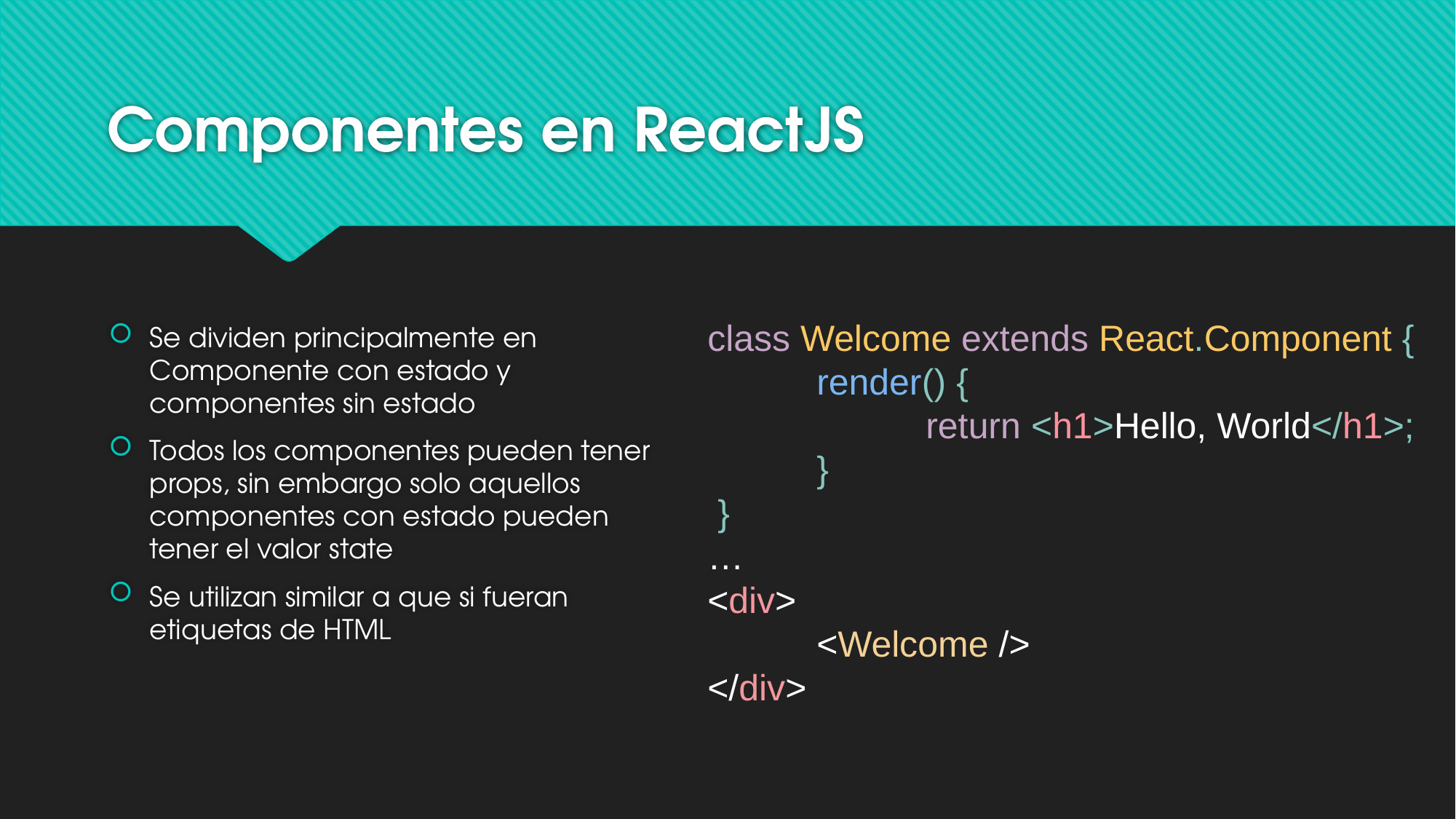

# Componentes en ReactJS
Se dividen principalmente en Componente con estado y componentes sin estado
Todos los componentes pueden tener props, sin embargo solo aquellos componentes con estado pueden tener el valor state
Se utilizan similar a que si fueran etiquetas de HTML
class Welcome extends React.Component {
	render() {
		return <h1>Hello, World</h1>;
	}
 }
…
<div>
	<Welcome />
</div>